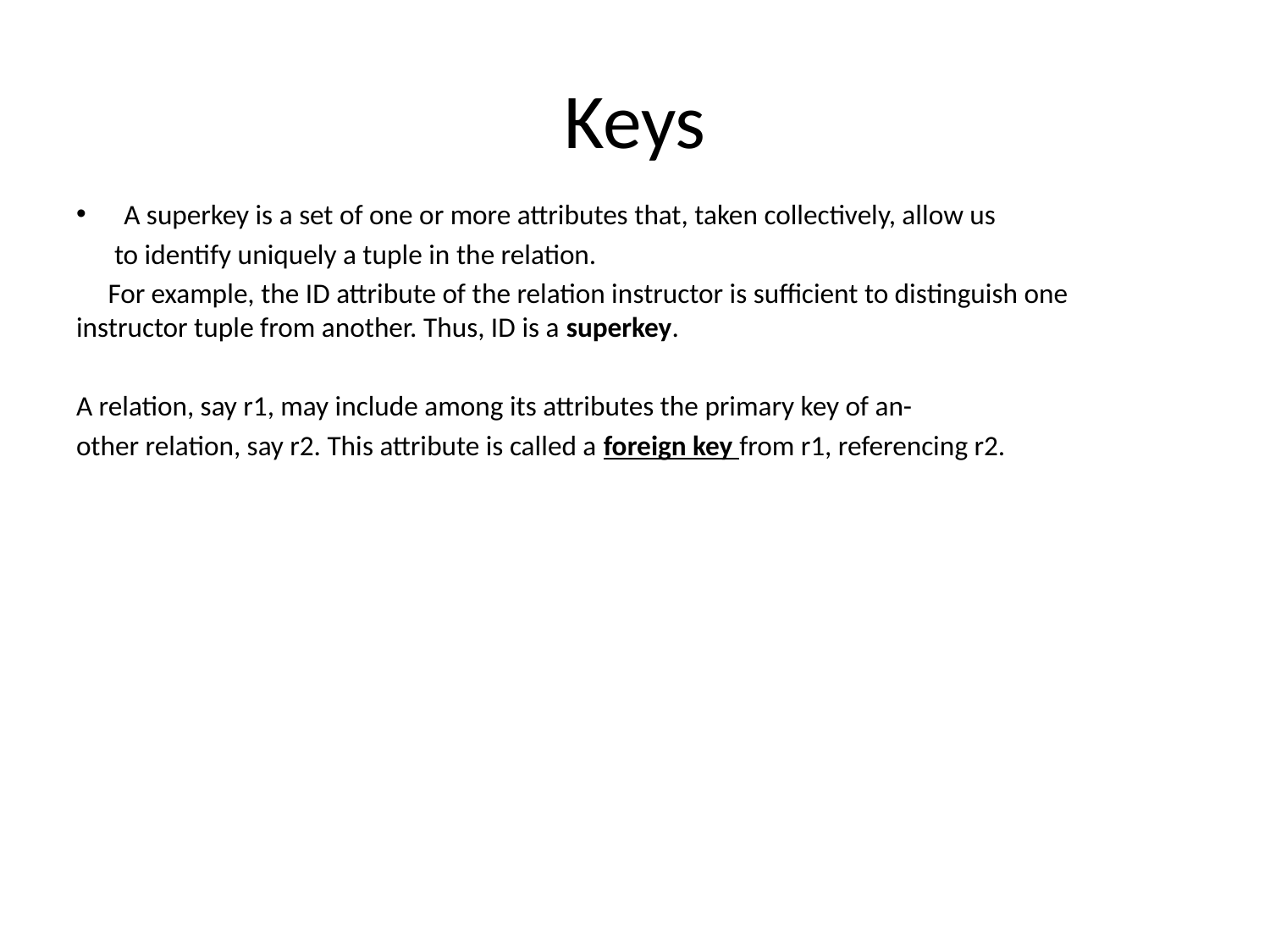

# Keys
A superkey is a set of one or more attributes that, taken collectively, allow us
      to identify uniquely a tuple in the relation.
     For example, the ID attribute of the relation instructor is sufficient to distinguish one   instructor tuple from another. Thus, ID is a superkey.

A relation, say r1, may include among its attributes the primary key of an-
other relation, say r2. This attribute is called a foreign key from r1, referencing r2.